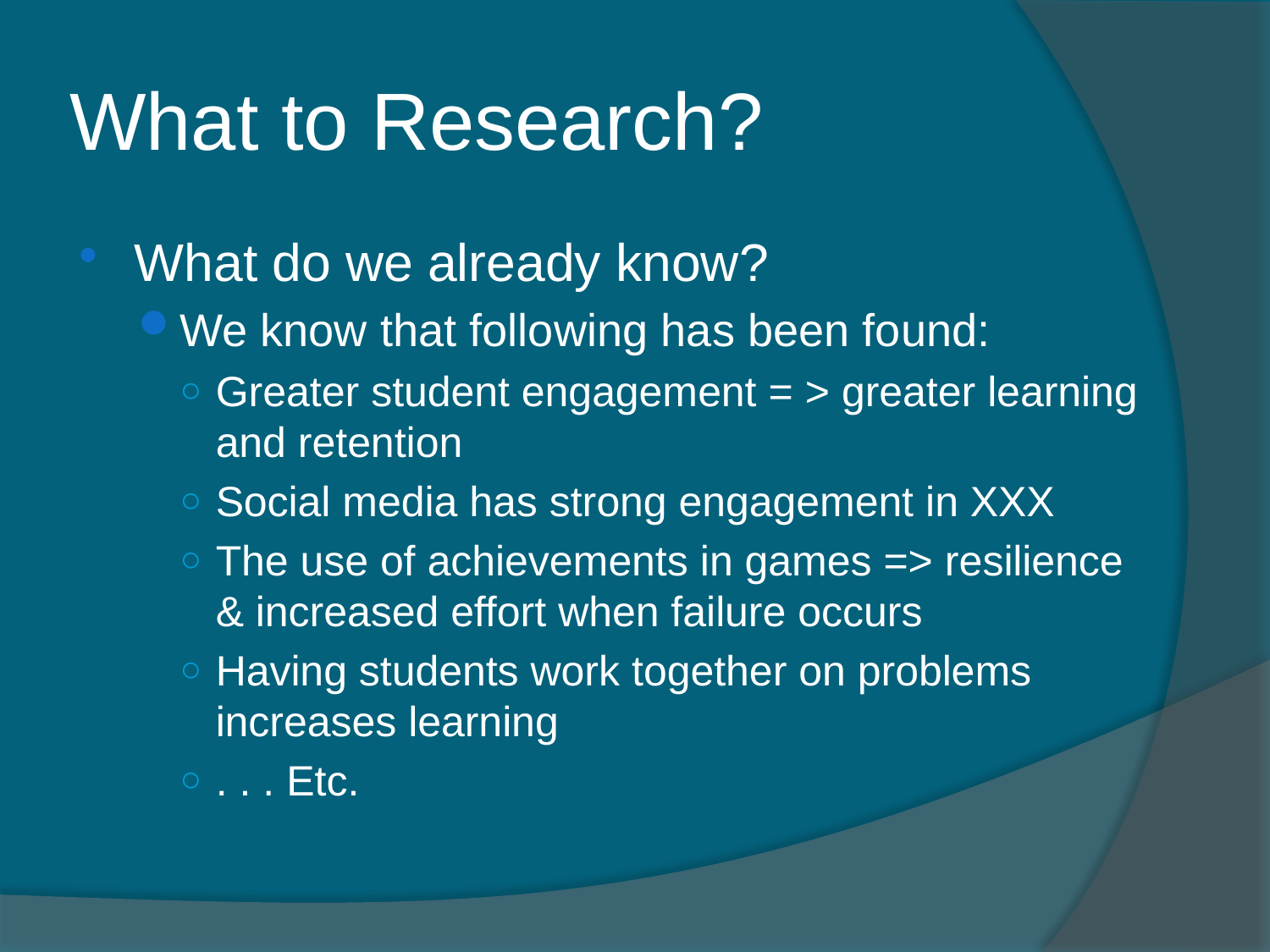

# What to Research?
What do we already know?
We know that following has been found:
Greater student engagement = > greater learning and retention
Social media has strong engagement in XXX
The use of achievements in games => resilience & increased effort when failure occurs
Having students work together on problems increases learning
. . . Etc.